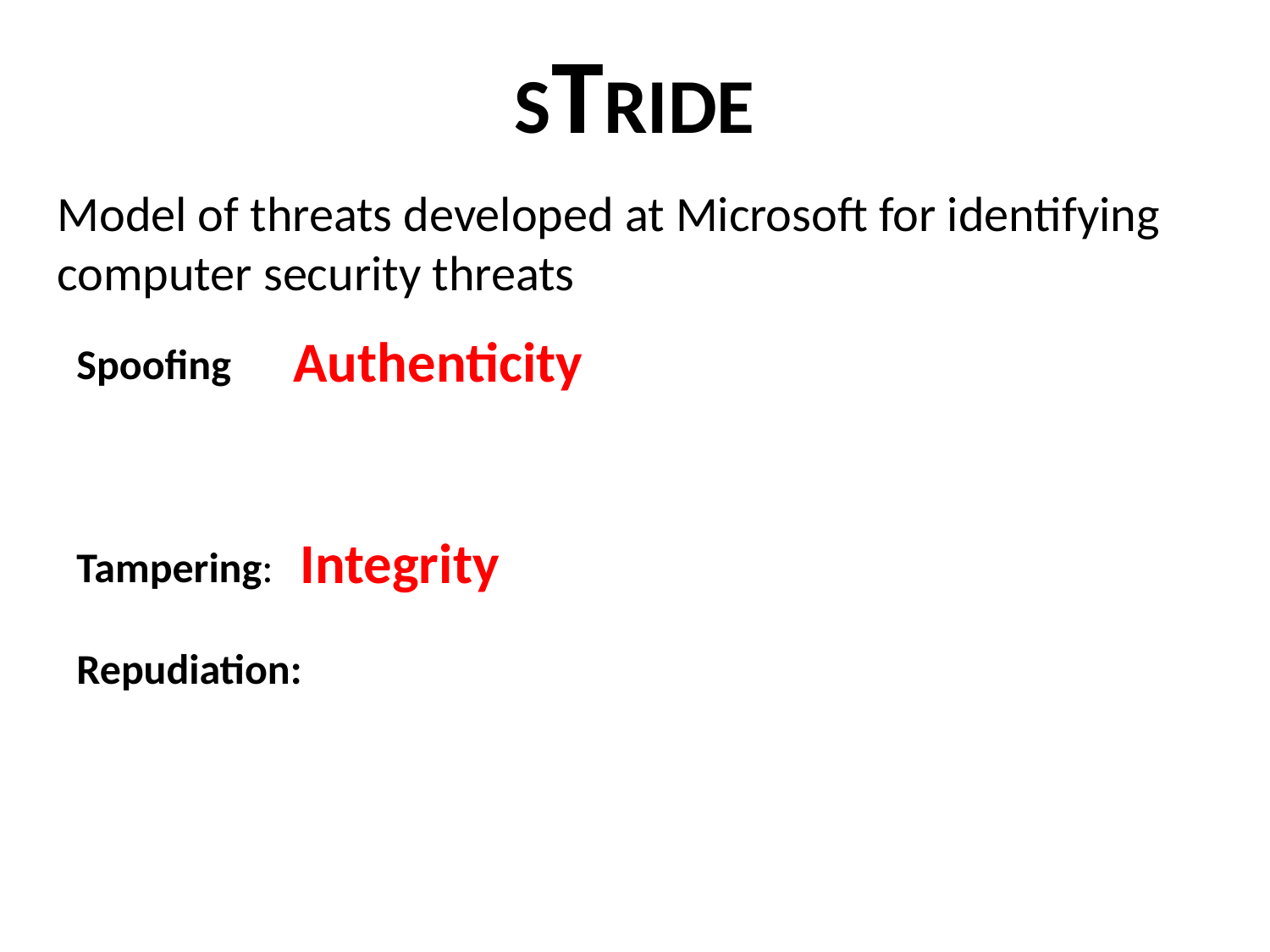

STRIDE
Model of threats developed at Microsoft for identifying computer security threats

Authenticity
Spoofing

Tampering:

Repudiation:
Integrity